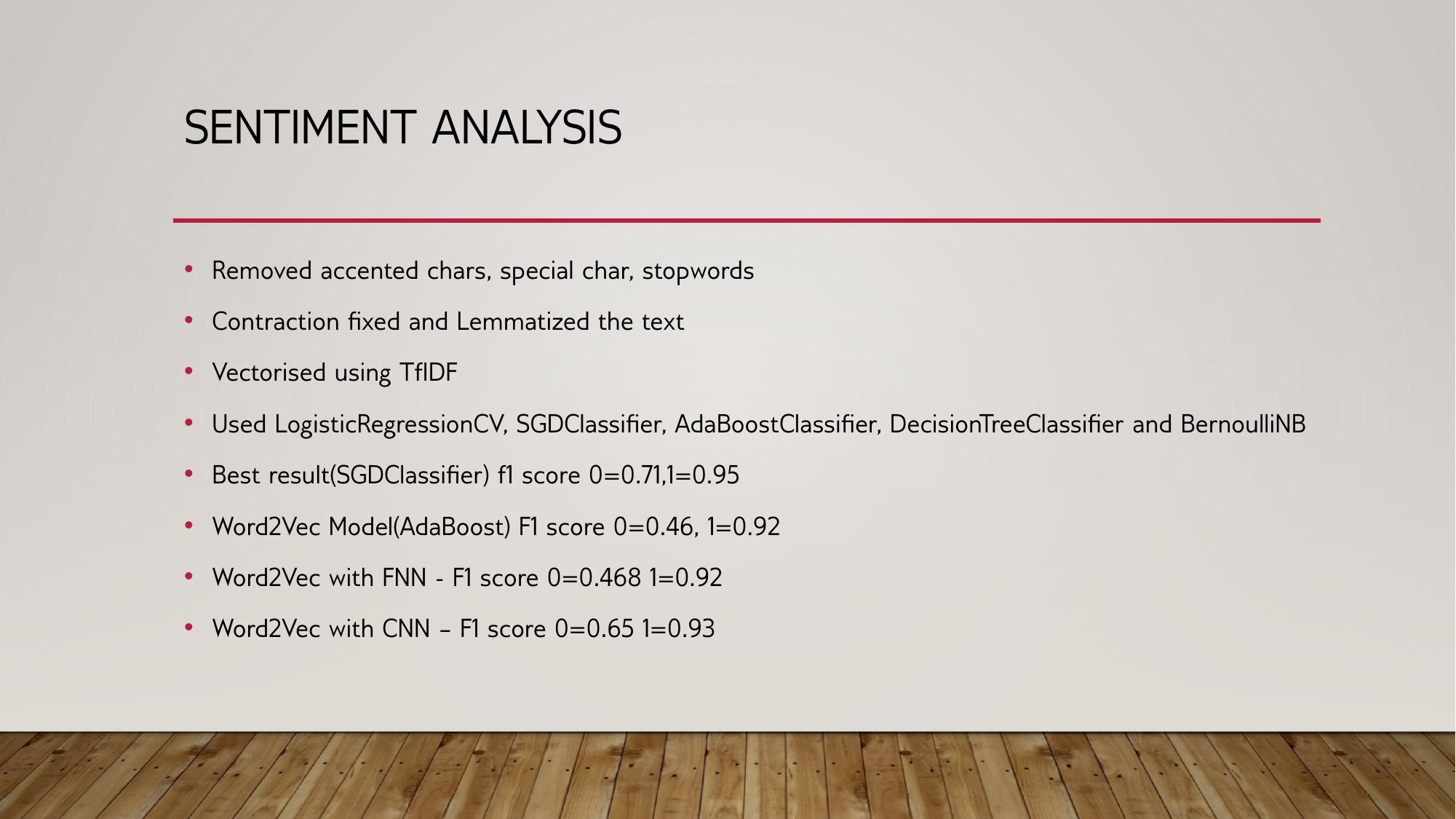

# Sentiment analysis
Removed accented chars, special char, stopwords
Contraction fixed and Lemmatized the text
Vectorised using TfIDF
Used LogisticRegressionCV, SGDClassifier, AdaBoostClassifier, DecisionTreeClassifier and BernoulliNB
Best result(SGDClassifier) f1 score 0=0.71,1=0.95
Word2Vec Model(AdaBoost) F1 score 0=0.46, 1=0.92
Word2Vec with FNN - F1 score 0=0.468 1=0.92
Word2Vec with CNN – F1 score 0=0.65 1=0.93